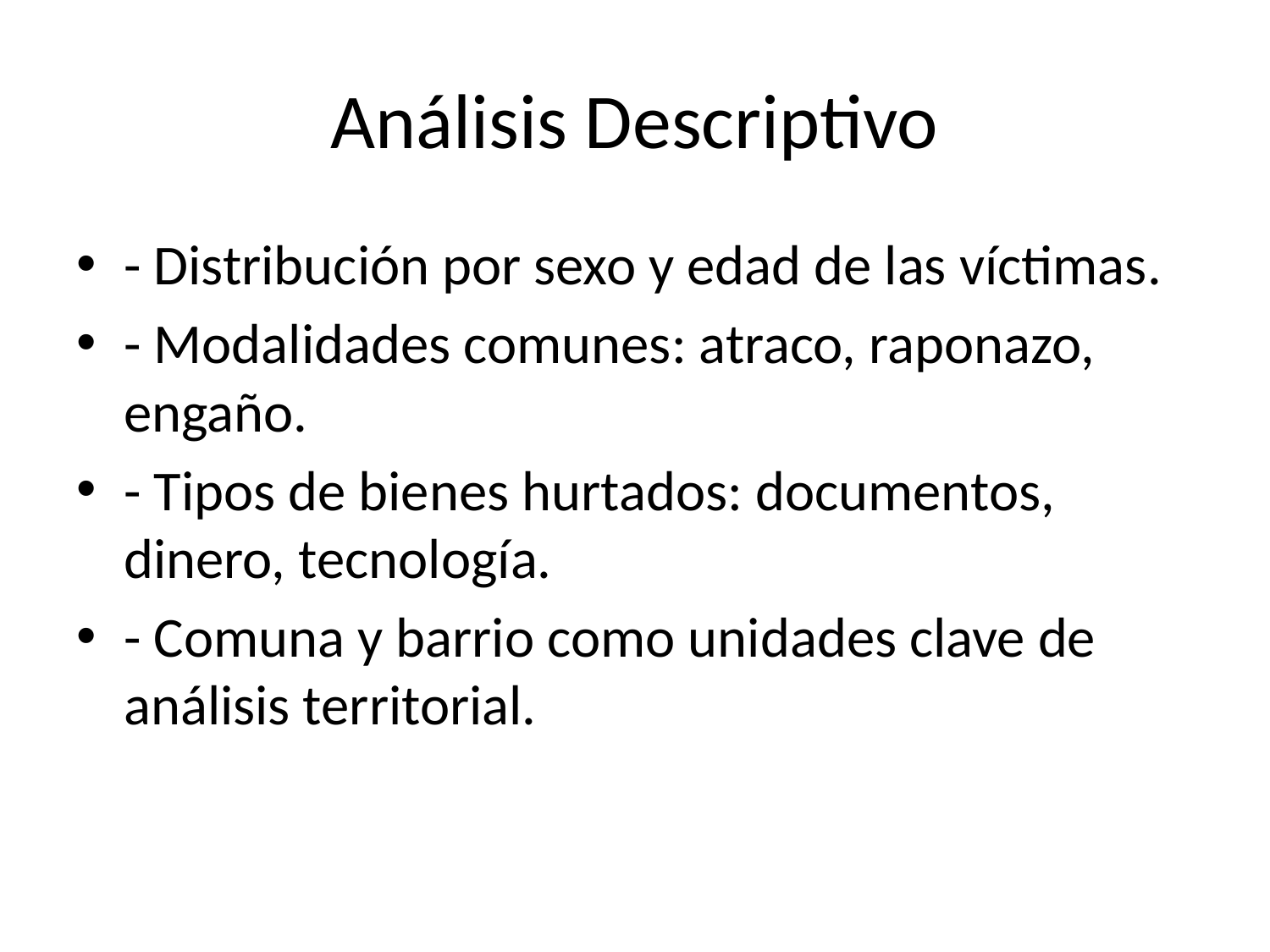

# Análisis Descriptivo
- Distribución por sexo y edad de las víctimas.
- Modalidades comunes: atraco, raponazo, engaño.
- Tipos de bienes hurtados: documentos, dinero, tecnología.
- Comuna y barrio como unidades clave de análisis territorial.